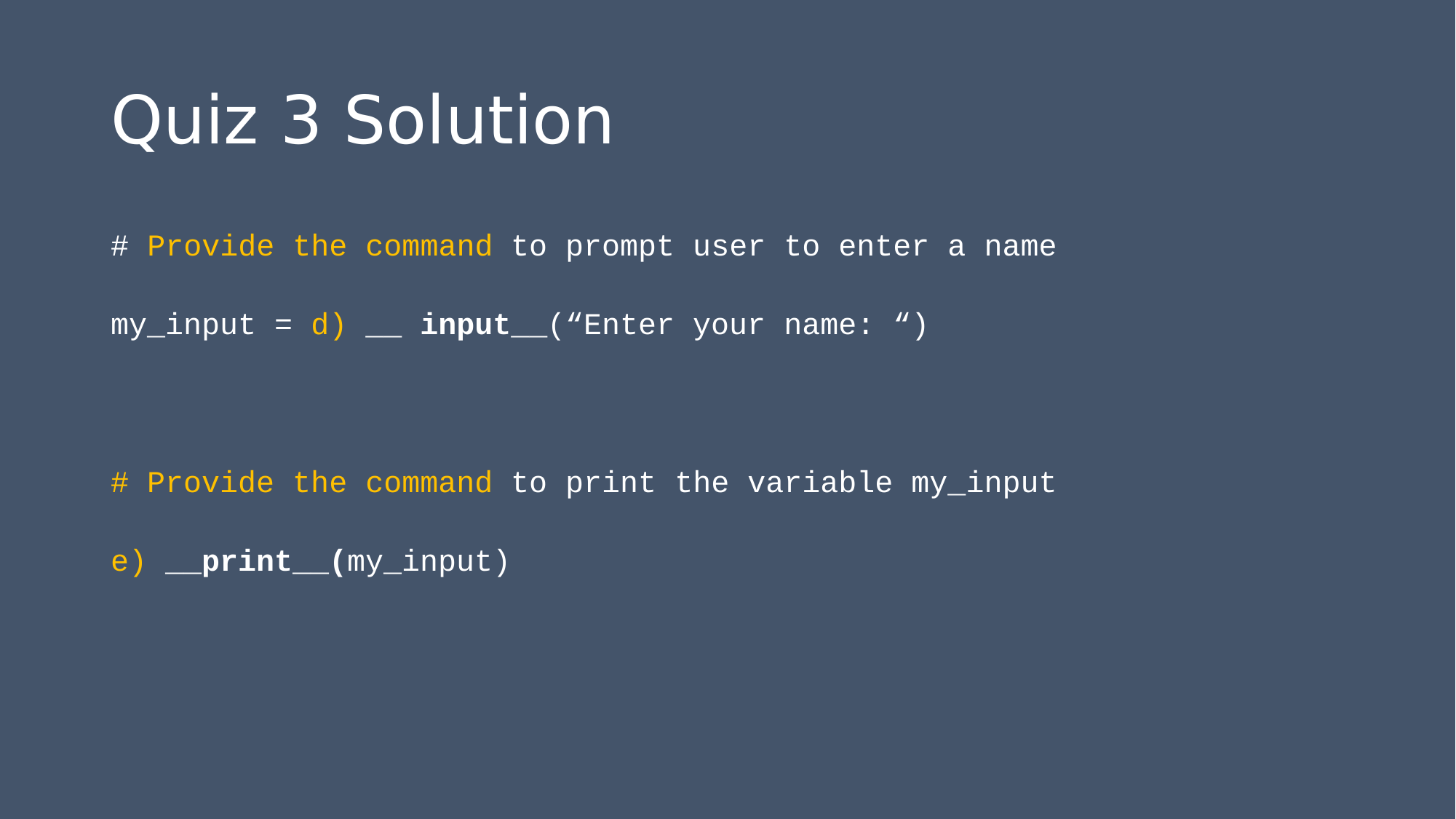

Quiz 3 Solution
# Provide the command to prompt user to enter a name
my_input = d) __ input__(“Enter your name: “)

# Provide the command to print the variable my_input
e) __print__(my_input)